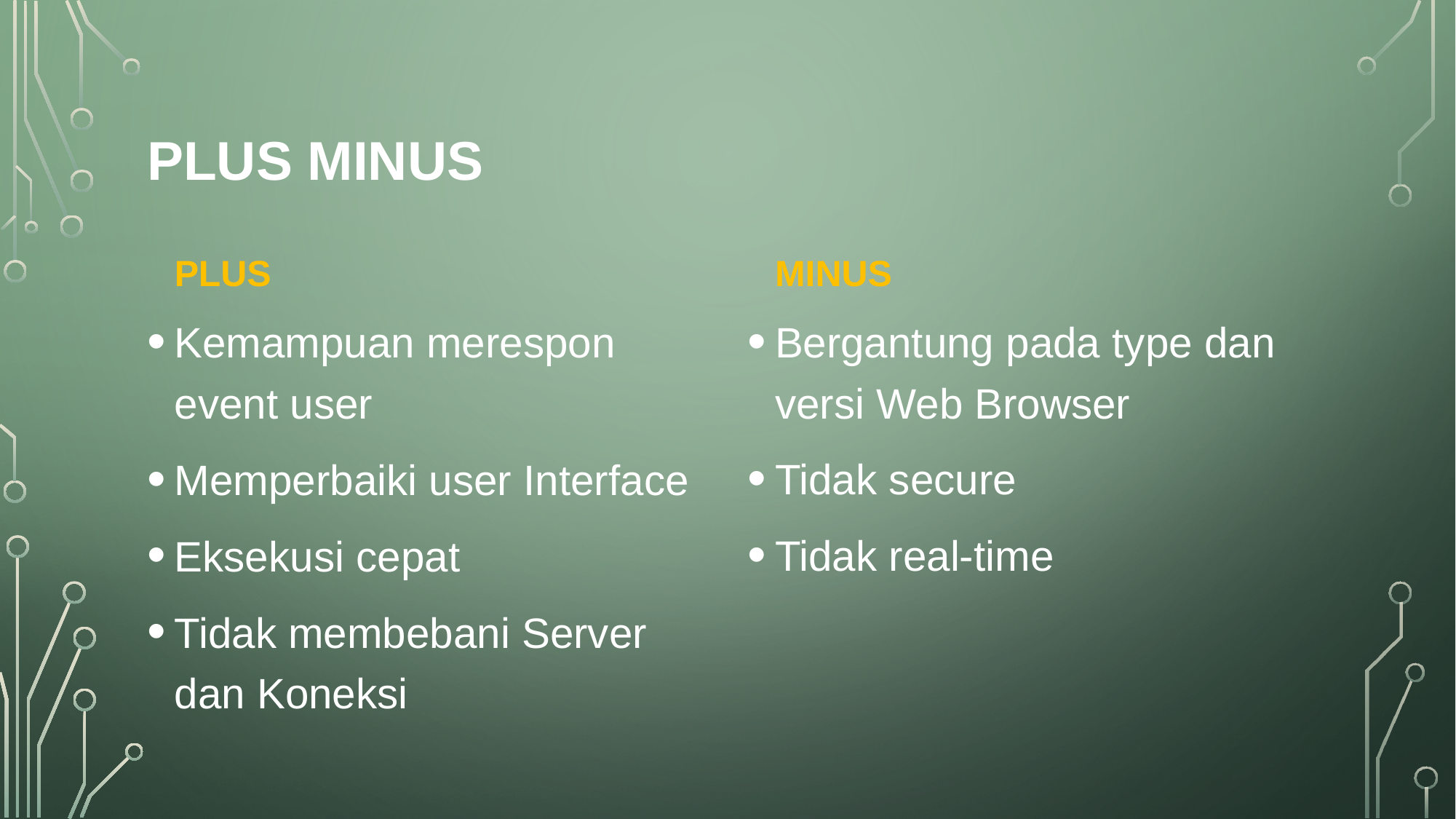

# Plus Minus
Minus
Plus
Kemampuan merespon event user
Memperbaiki user Interface
Eksekusi cepat
Tidak membebani Server dan Koneksi

Bergantung pada type dan versi Web Browser
Tidak secure
Tidak real-time